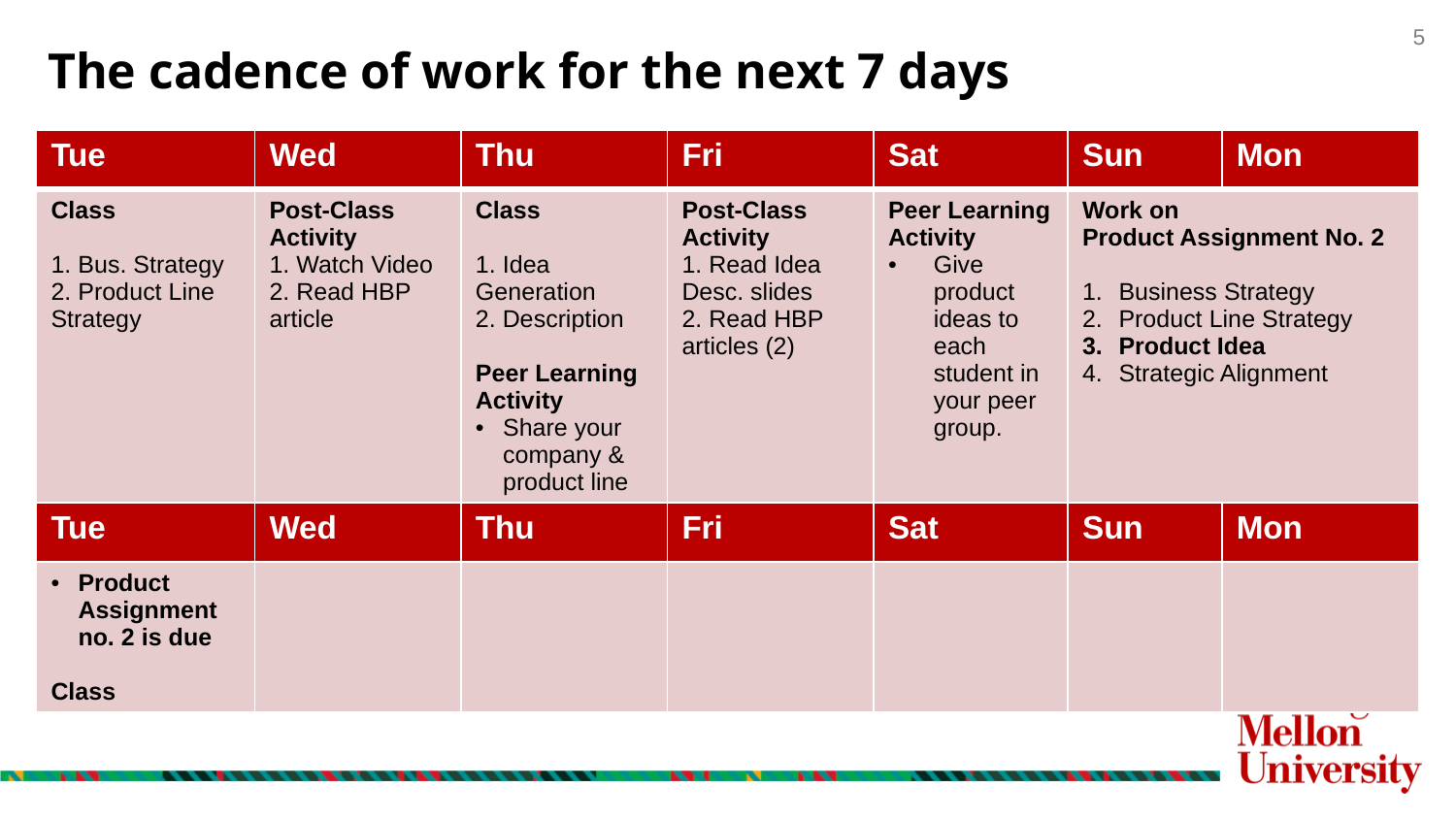

# The cadence of work for the next 7 days
| Tue | Wed | Thu | Fri | Sat | Sun | Mon |
| --- | --- | --- | --- | --- | --- | --- |
| Class 1. Bus. Strategy 2. Product Line Strategy | Post-Class Activity 1. Watch Video 2. Read HBP article | Class 1. Idea Generation 2. Description Peer Learning Activity Share your company & product line | Post-Class Activity 1. Read Idea Desc. slides 2. Read HBP articles (2) | Peer Learning Activity Give product ideas to each student in your peer group. | Work on Product Assignment No. 2 Business Strategy Product Line Strategy Product Idea Strategic Alignment |  |
| Tue | Wed | Thu | Fri | Sat | Sun | Mon |
| Product Assignment no. 2 is due Class |  |  |  |  |  |  |